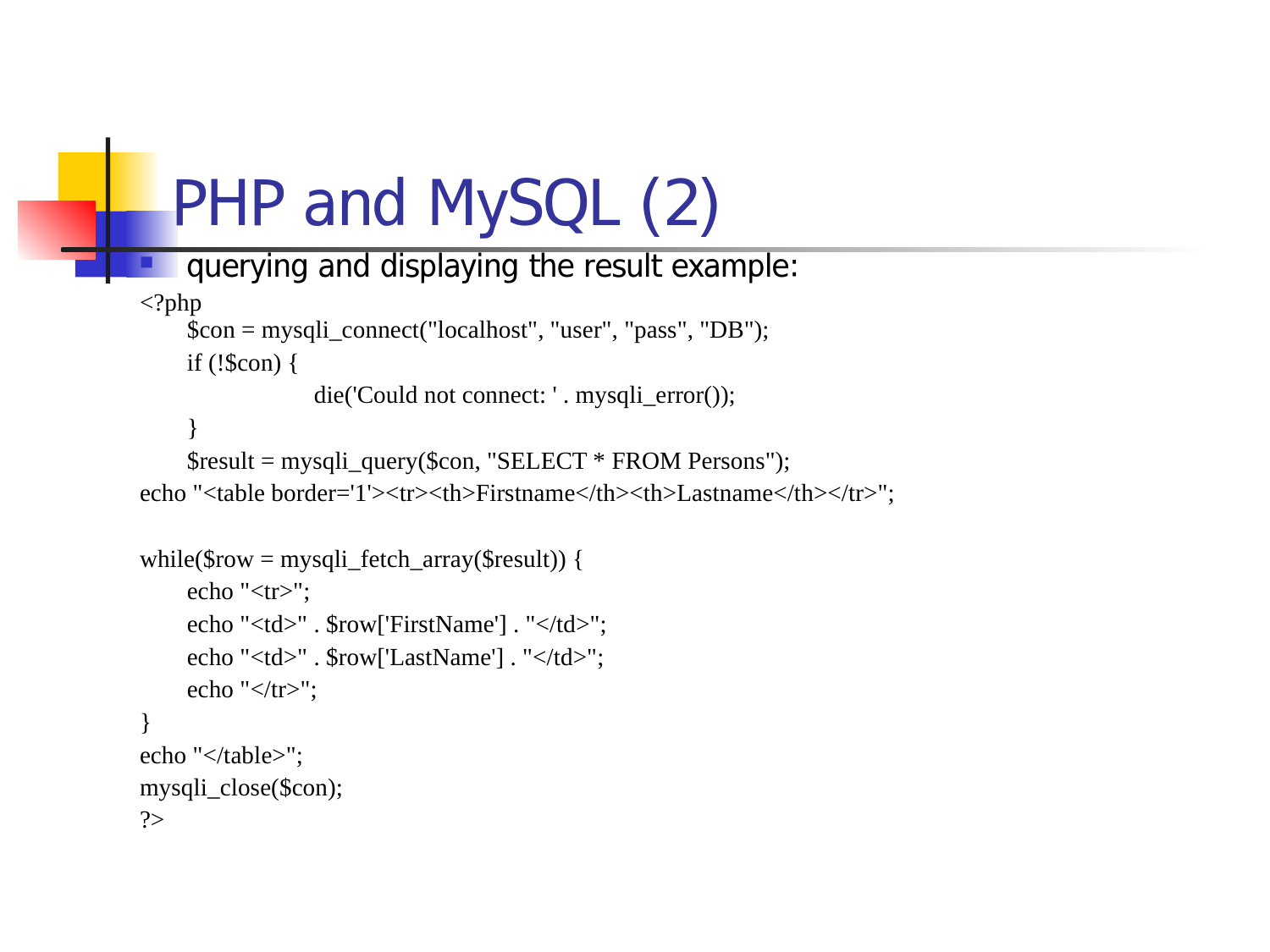

PHP and MySQL (2)
querying and displaying the result example:
<?php
$con = mysqli_connect("localhost", "user", "pass", "DB");
	if (!$con) {
      		die('Could not connect: ' . mysqli_error());
	}
	$result = mysqli_query($con, "SELECT * FROM Persons");
echo "<table border='1'><tr><th>Firstname</th><th>Lastname</th></tr>";

while($row = mysqli_fetch_array($result)) {
	echo "<tr>";
	echo "<td>" . $row['FirstName'] . "</td>";
	echo "<td>" . $row['LastName'] . "</td>";
	echo "</tr>";
}
echo "</table>";
mysqli_close($con);
?>